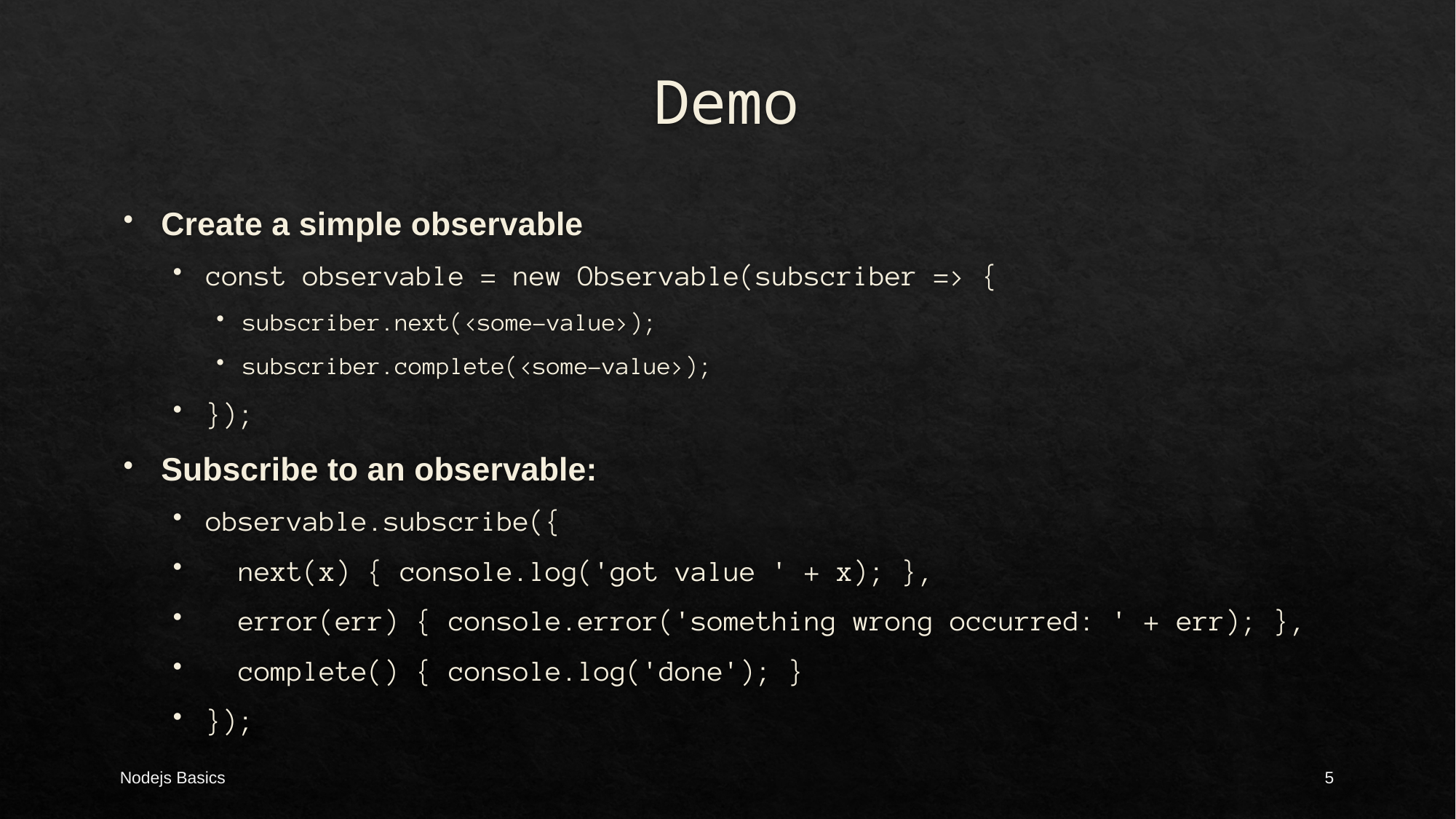

# Demo
Create a simple observable
const observable = new Observable(subscriber => {
subscriber.next(<some-value>);
subscriber.complete(<some-value>);
});
Subscribe to an observable:
observable.subscribe({
  next(x) { console.log('got value ' + x); },
  error(err) { console.error('something wrong occurred: ' + err); },
  complete() { console.log('done'); }
});
Nodejs Basics
5